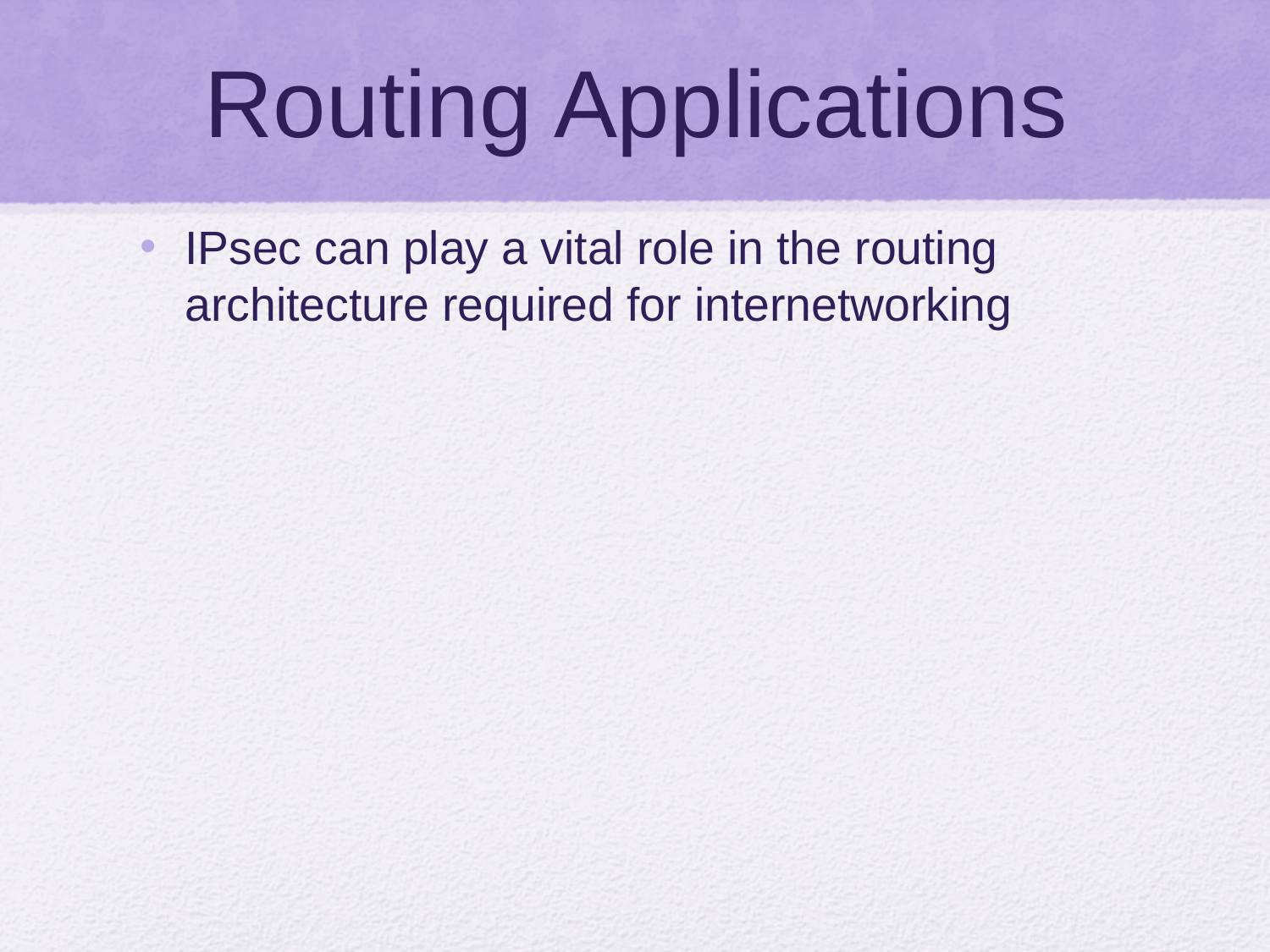

# Routing Applications
IPsec can play a vital role in the routing architecture required for internetworking